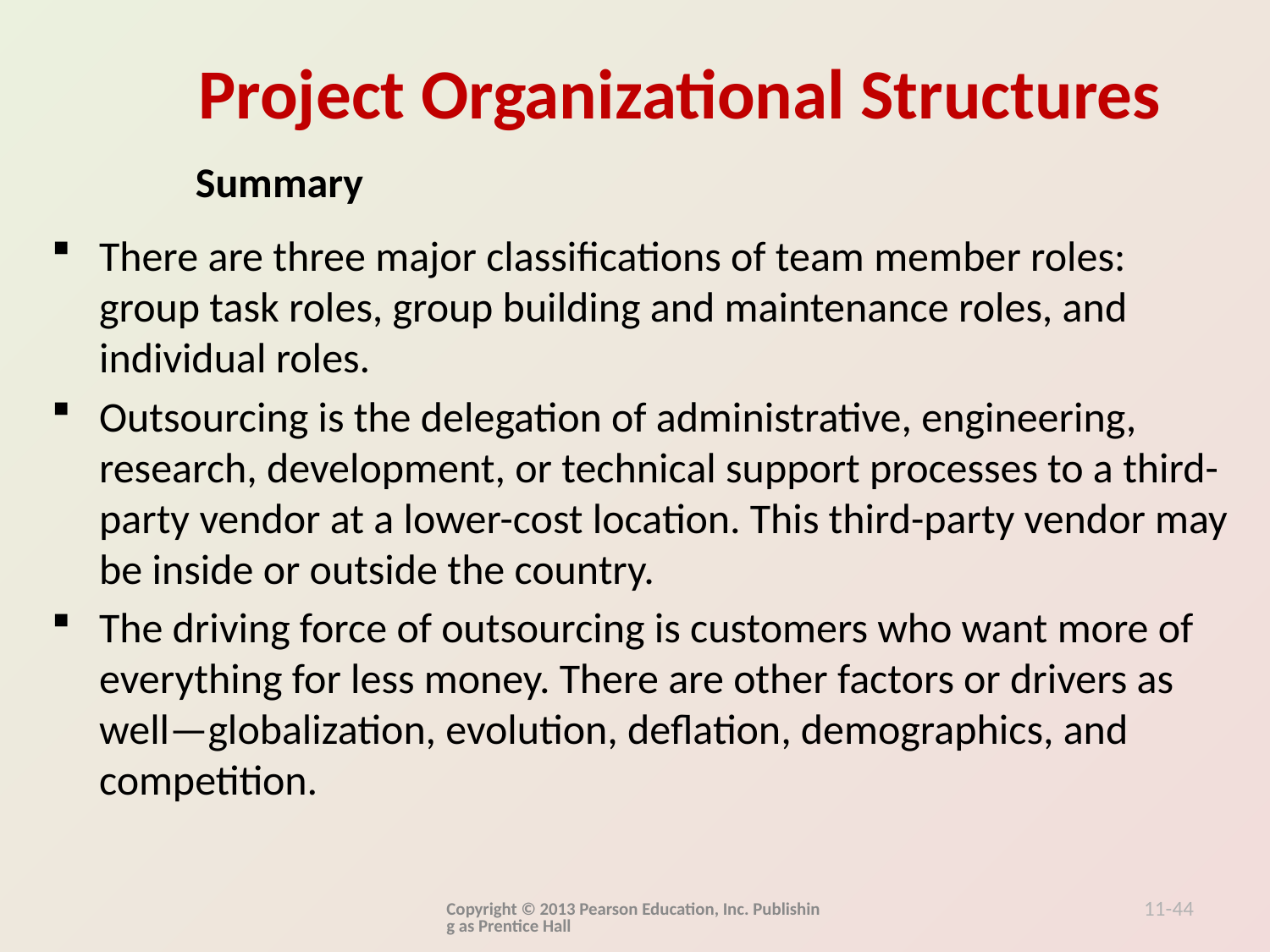

Summary
There are three major classifications of team member roles: group task roles, group building and maintenance roles, and individual roles.
Outsourcing is the delegation of administrative, engineering, research, development, or technical support processes to a third-party vendor at a lower-cost location. This third-party vendor may be inside or outside the country.
The driving force of outsourcing is customers who want more of everything for less money. There are other factors or drivers as well—globalization, evolution, deflation, demographics, and competition.
Copyright © 2013 Pearson Education, Inc. Publishing as Prentice Hall
11-44